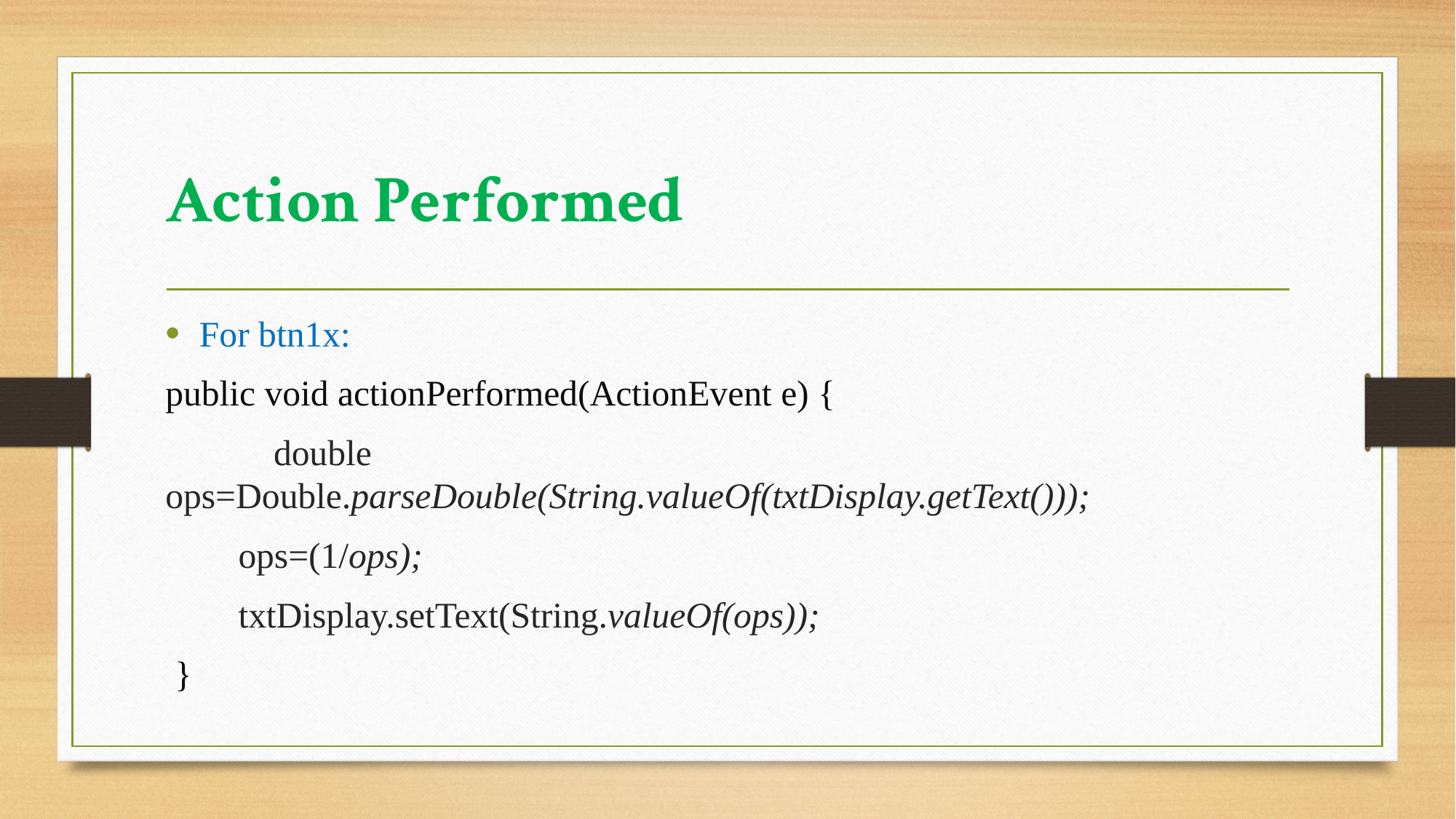

# Action Performed
For btn1x:
public void actionPerformed(ActionEvent e) {
   	double ops=Double.parseDouble(String.valueOf(txtDisplay.getText()));
        ops=(1/ops);
        txtDisplay.setText(String.valueOf(ops));
 }